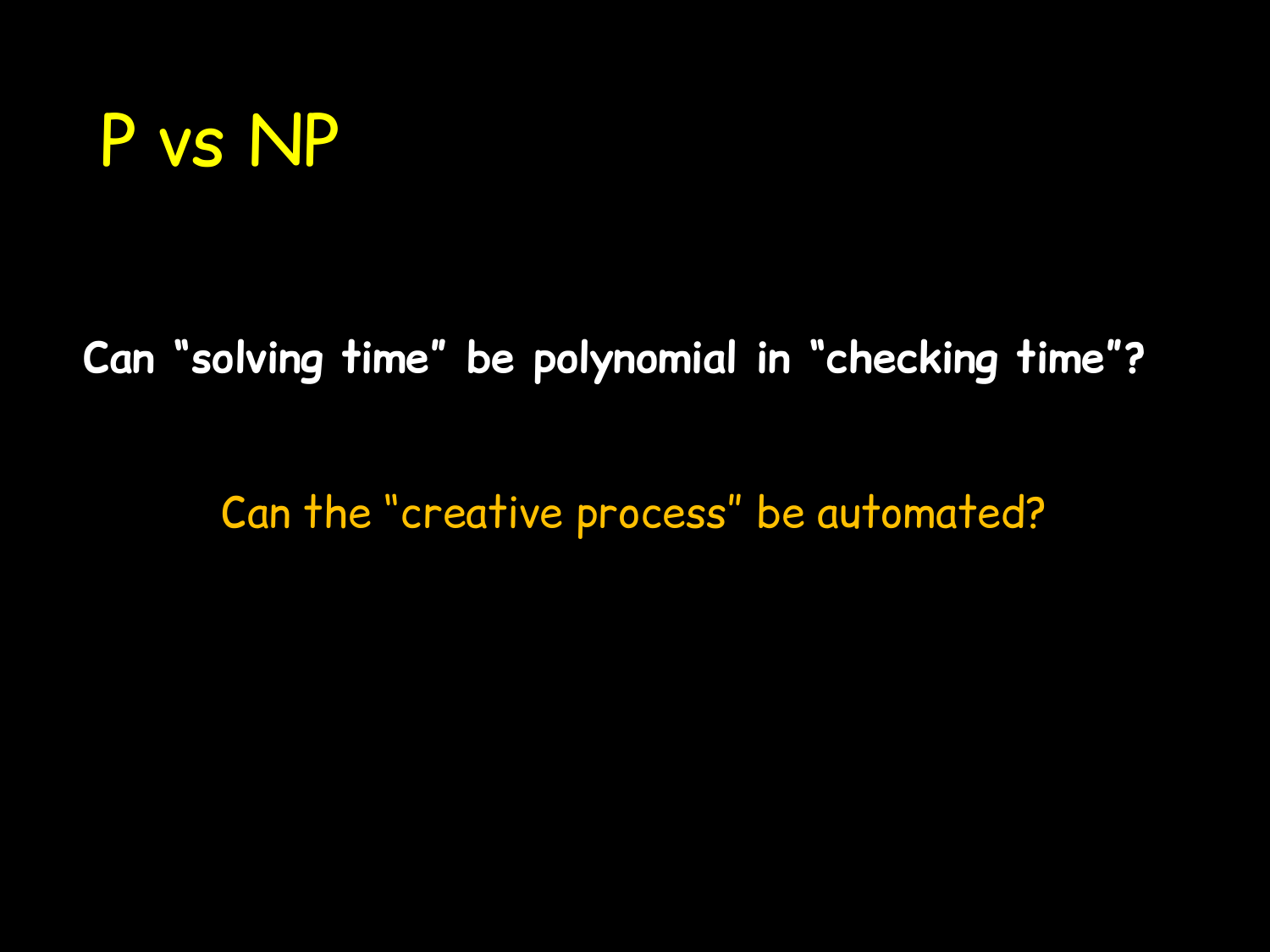

# P vs NP
Can “solving time” be polynomial in “checking time”?
Can the “creative process” be automated?